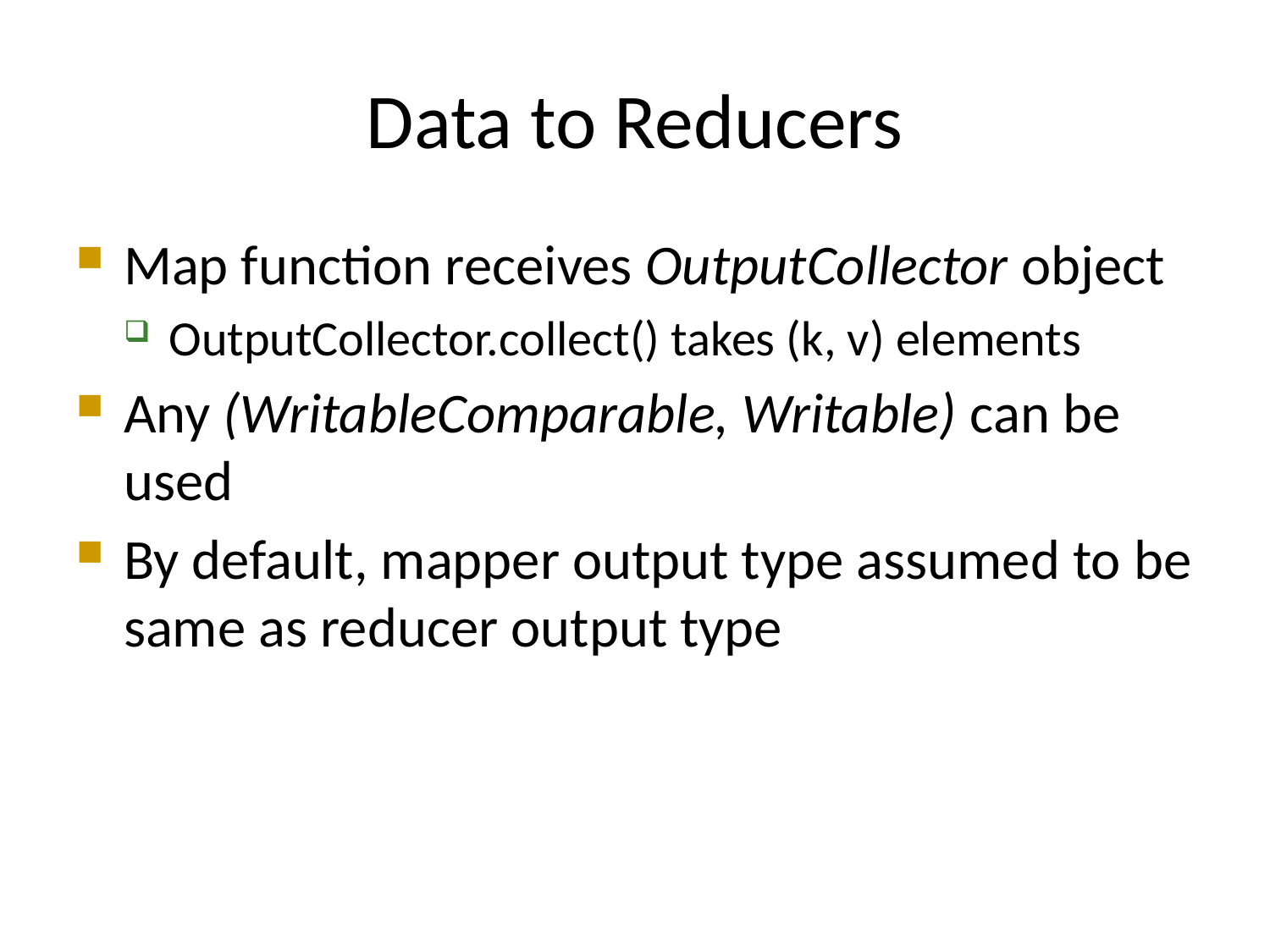

# Data to Reducers
Map function receives OutputCollector object
OutputCollector.collect() takes (k, v) elements
Any (WritableComparable, Writable) can be used
By default, mapper output type assumed to be same as reducer output type